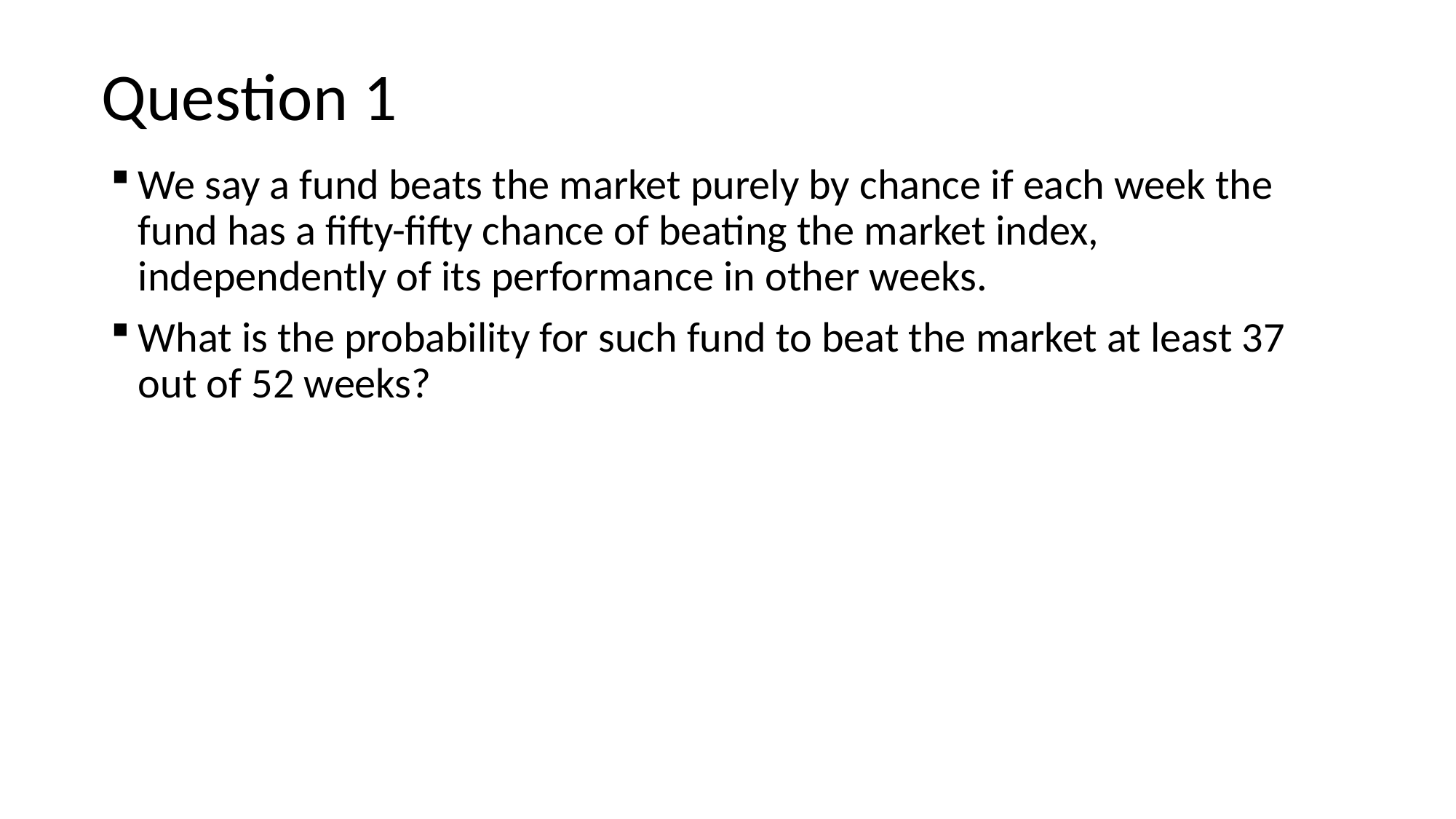

# Question 1
We say a fund beats the market purely by chance if each week the fund has a fifty-fifty chance of beating the market index, independently of its performance in other weeks.
What is the probability for such fund to beat the market at least 37 out of 52 weeks?